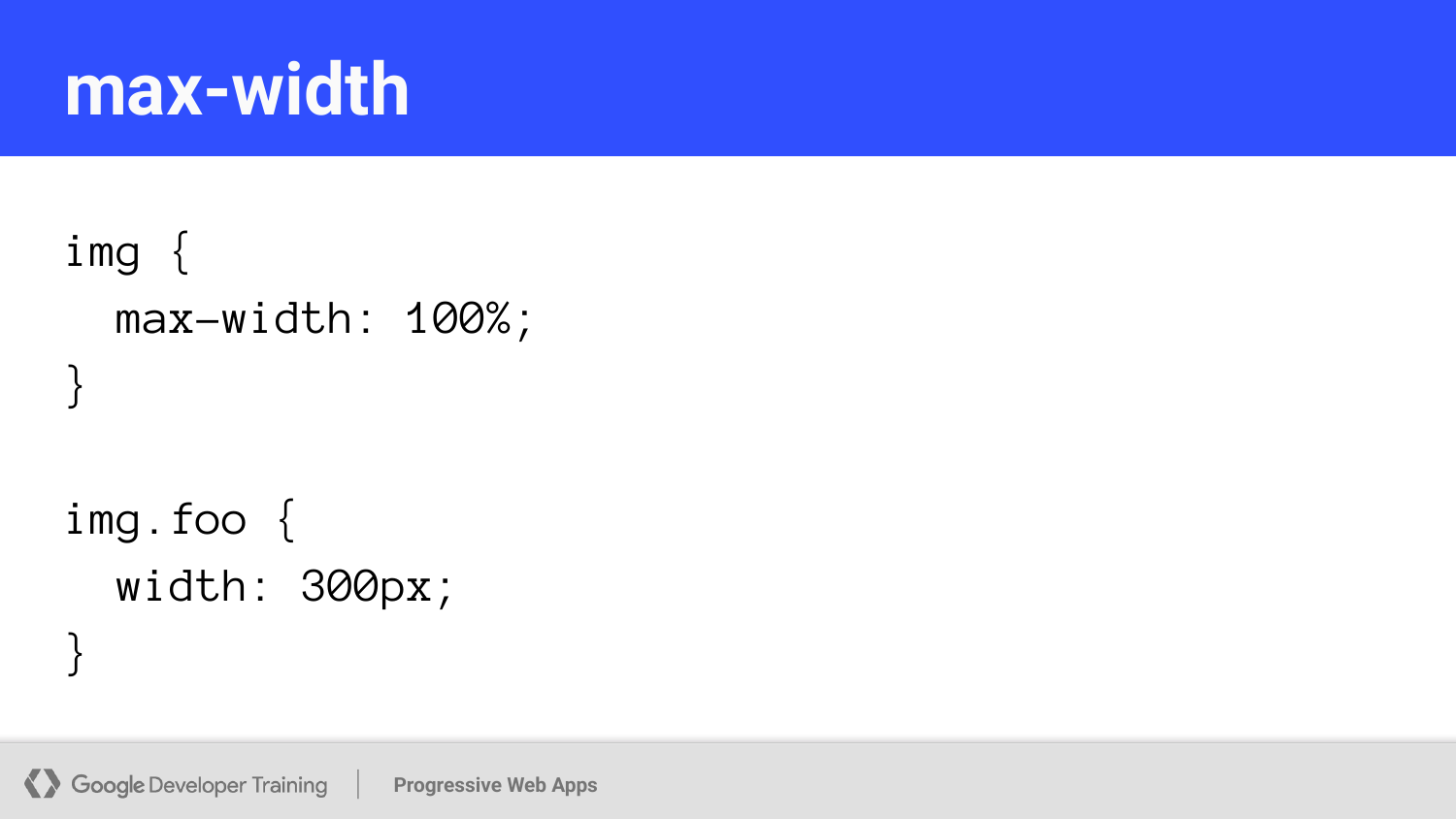

# max-width
img {
  max-width: 100%;
}

img.foo {
  width: 300px;
}